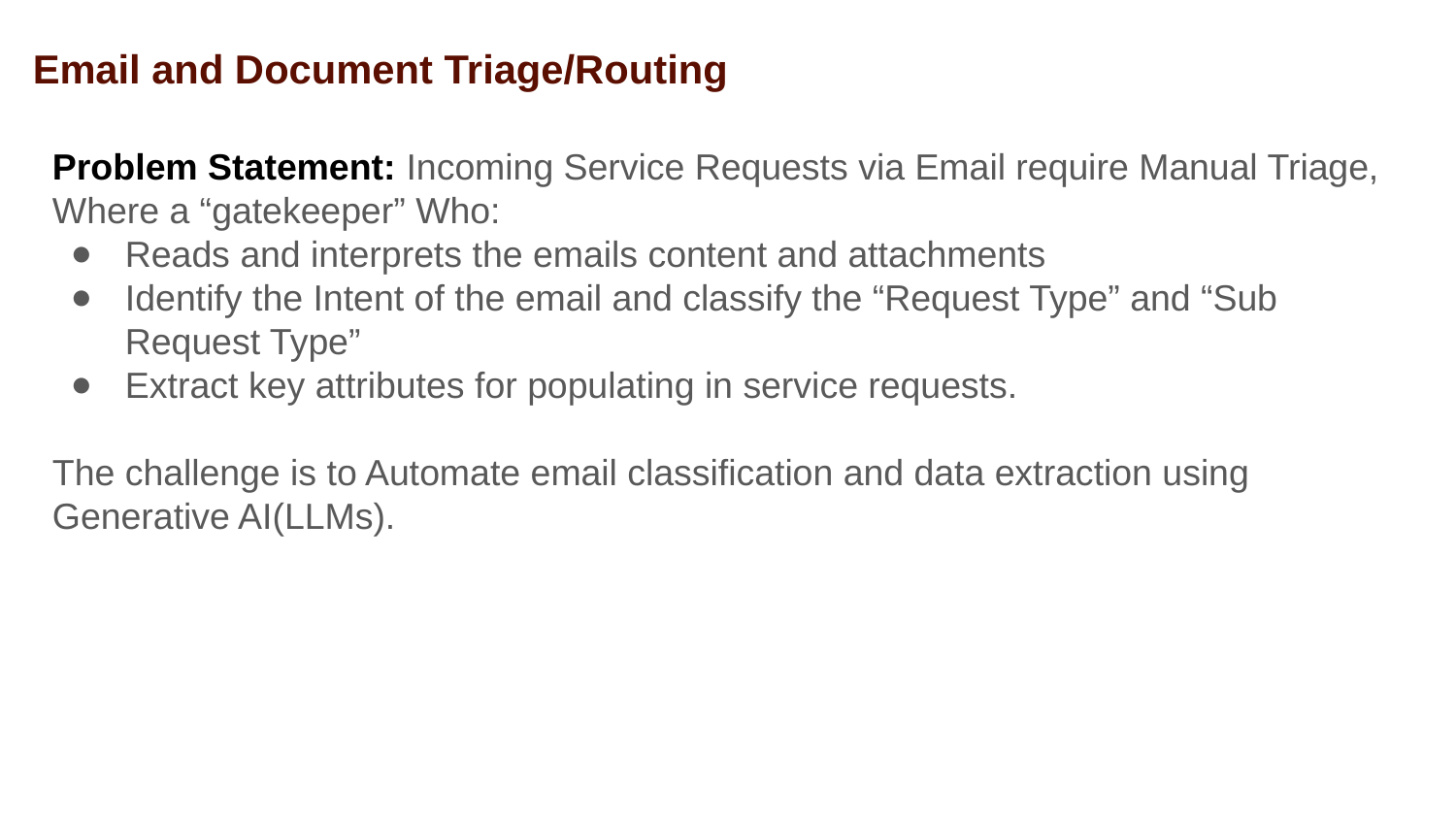

Email and Document Triage/Routing
Problem Statement: Incoming Service Requests via Email require Manual Triage,  Where a “gatekeeper” Who:
Reads and interprets the emails content and attachments
Identify the Intent of the email and classify the “Request Type” and “Sub Request Type”
Extract key attributes for populating in service requests.

The challenge is to Automate email classification and data extraction using Generative AI(LLMs).